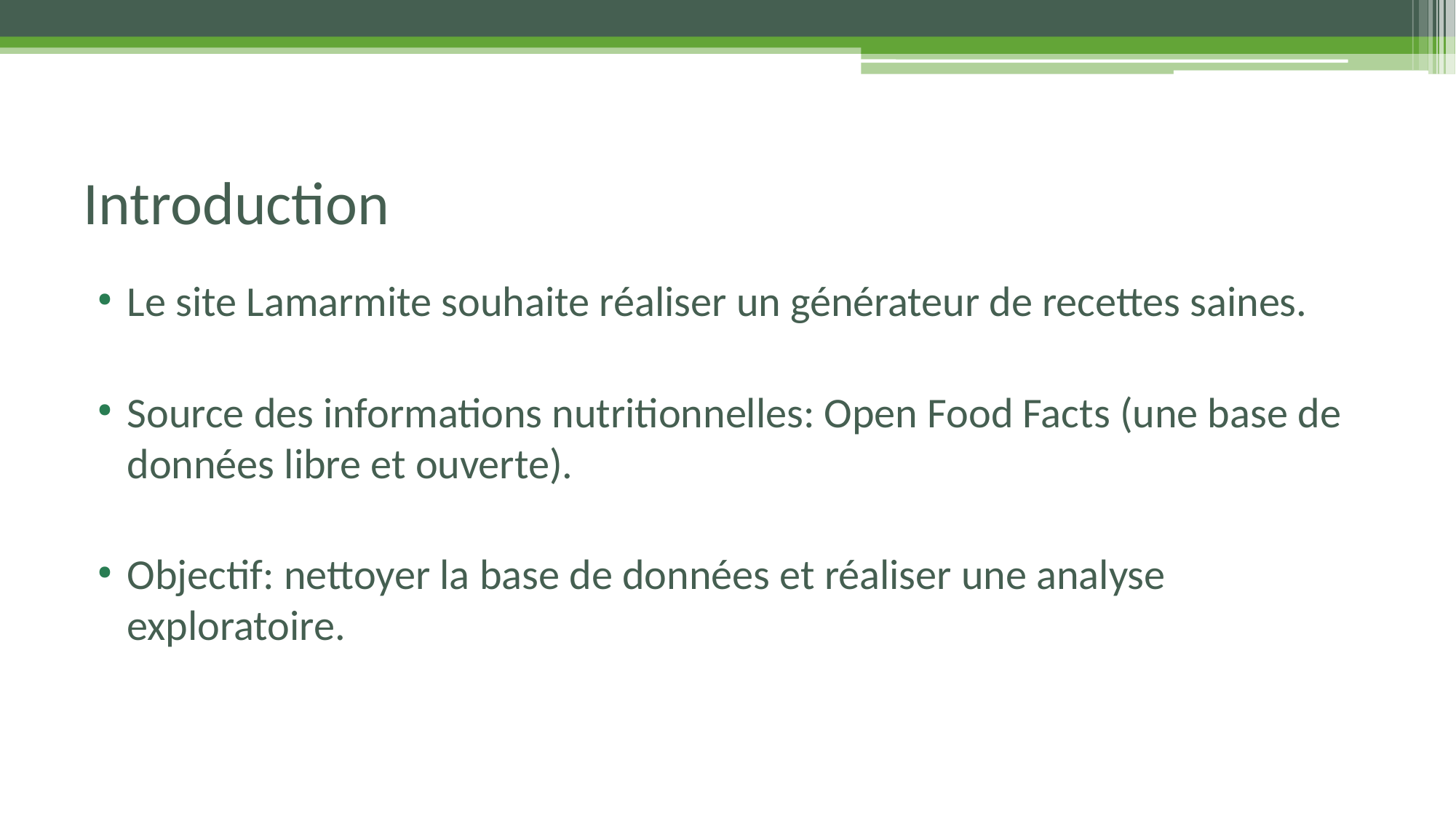

# Introduction
Le site Lamarmite souhaite réaliser un générateur de recettes saines.

Source des informations nutritionnelles: Open Food Facts (une base de données libre et ouverte).

Objectif: nettoyer la base de données et réaliser une analyse exploratoire.